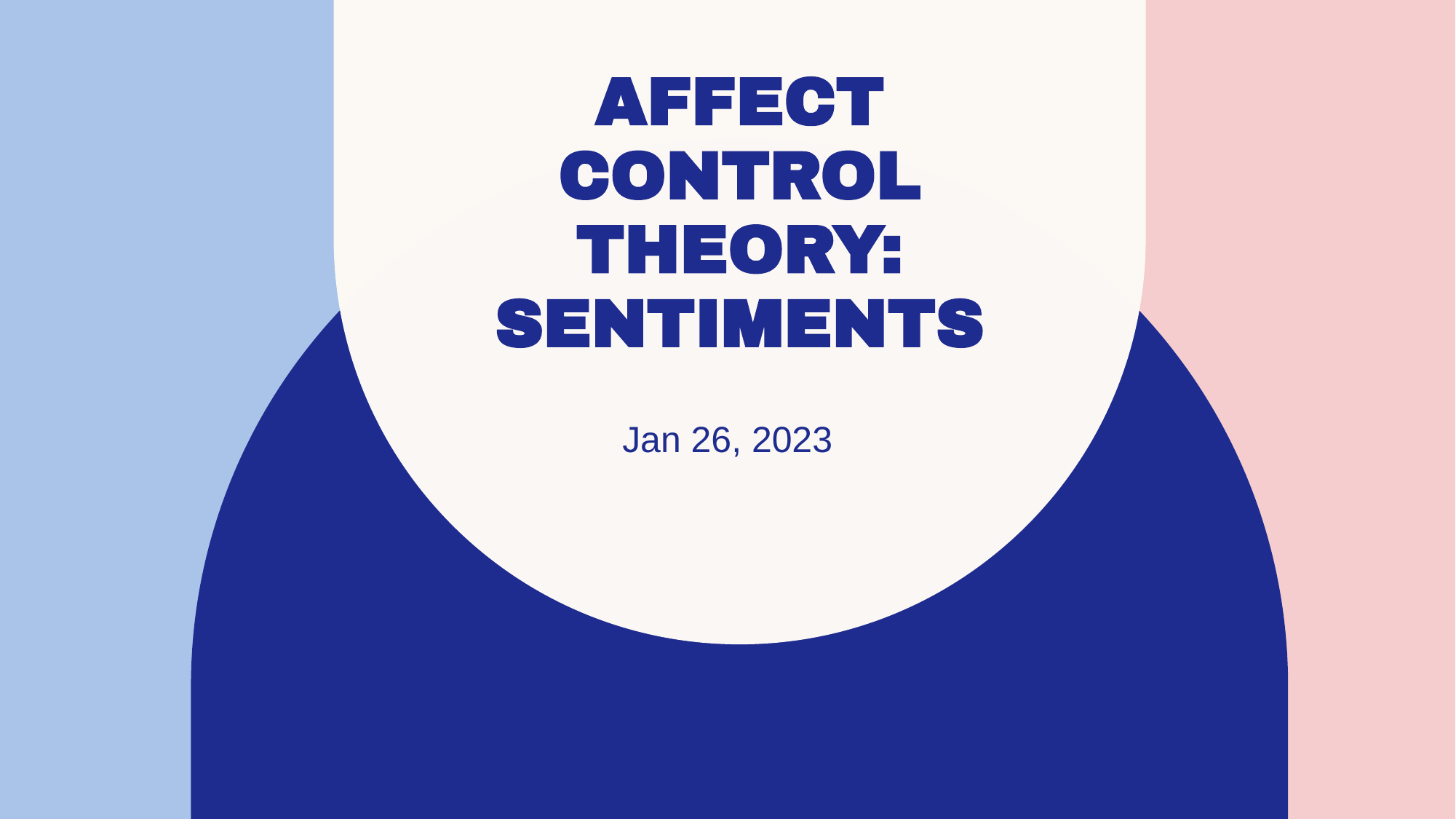

# Affect Control Theory: Sentiments
Jan 26, 2023